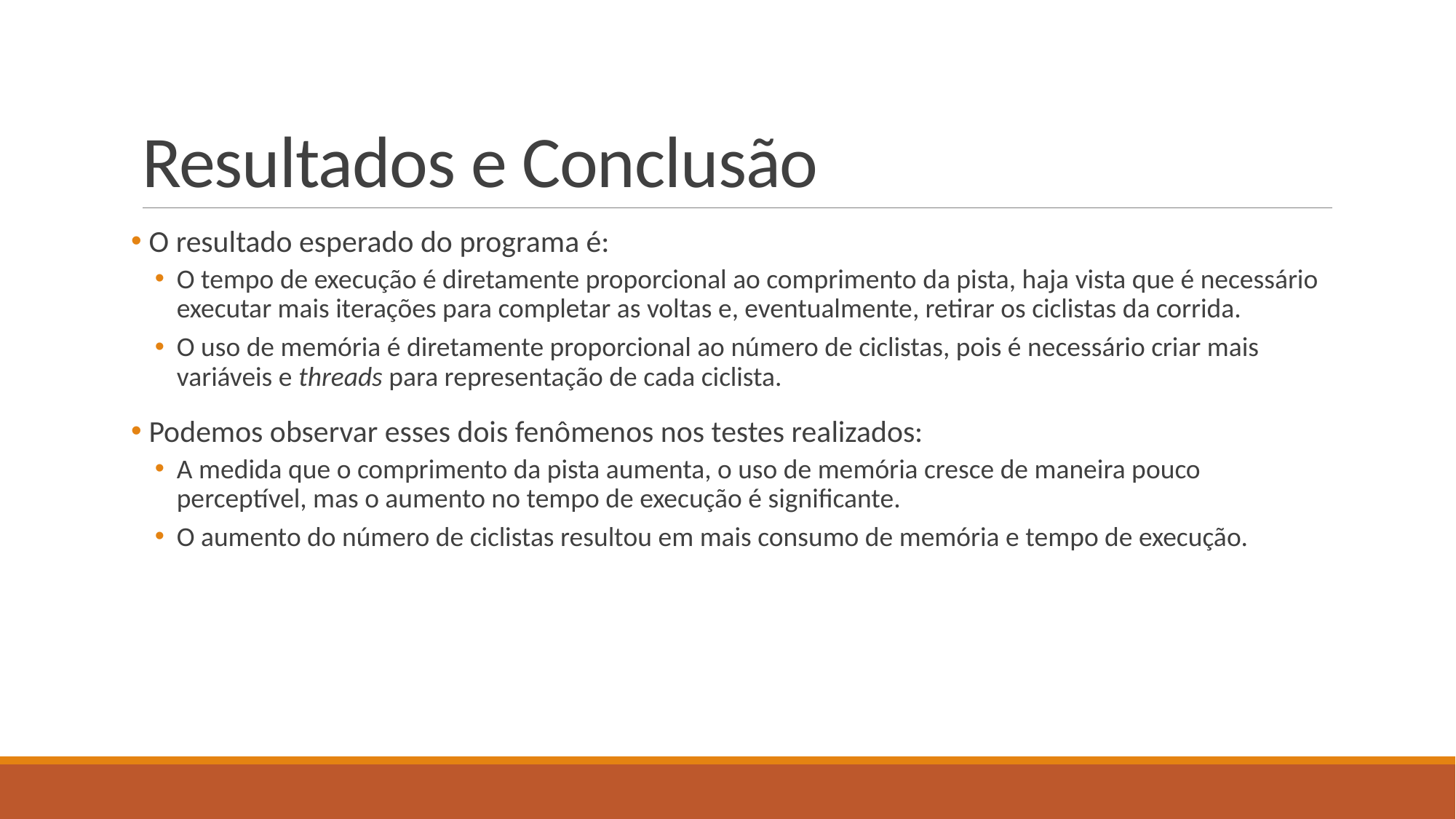

# Resultados e Conclusão
 O resultado esperado do programa é:
O tempo de execução é diretamente proporcional ao comprimento da pista, haja vista que é necessário executar mais iterações para completar as voltas e, eventualmente, retirar os ciclistas da corrida.
O uso de memória é diretamente proporcional ao número de ciclistas, pois é necessário criar mais variáveis e threads para representação de cada ciclista.
 Podemos observar esses dois fenômenos nos testes realizados:
A medida que o comprimento da pista aumenta, o uso de memória cresce de maneira pouco perceptível, mas o aumento no tempo de execução é significante.
O aumento do número de ciclistas resultou em mais consumo de memória e tempo de execução.